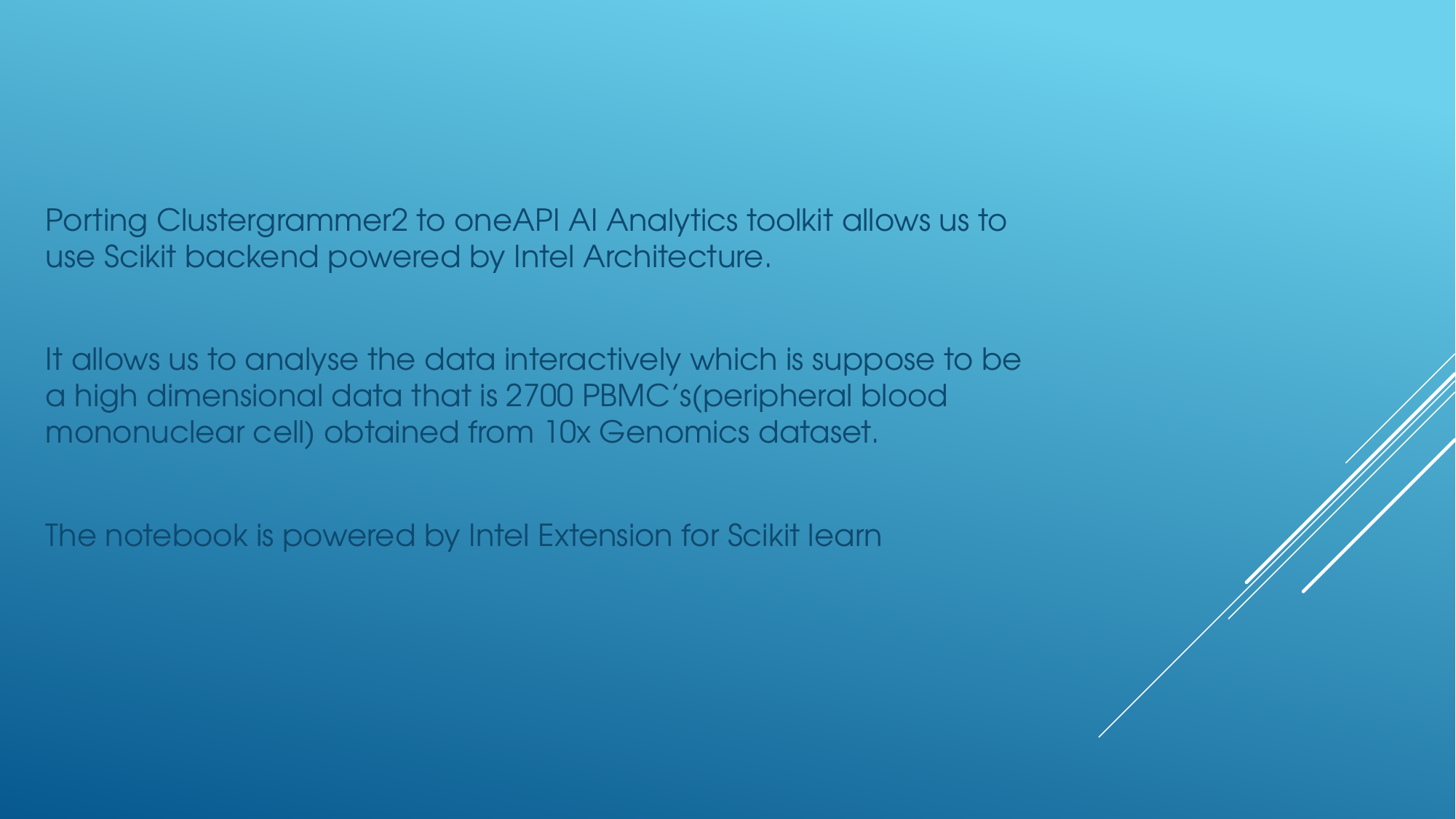

#
Porting Clustergrammer2 to oneAPI AI Analytics toolkit allows us to use Scikit backend powered by Intel Architecture.

It allows us to analyse the data interactively which is suppose to be a high dimensional data that is 2700 PBMC’s(peripheral blood mononuclear cell) obtained from 10x Genomics dataset.

The notebook is powered by Intel Extension for Scikit learn